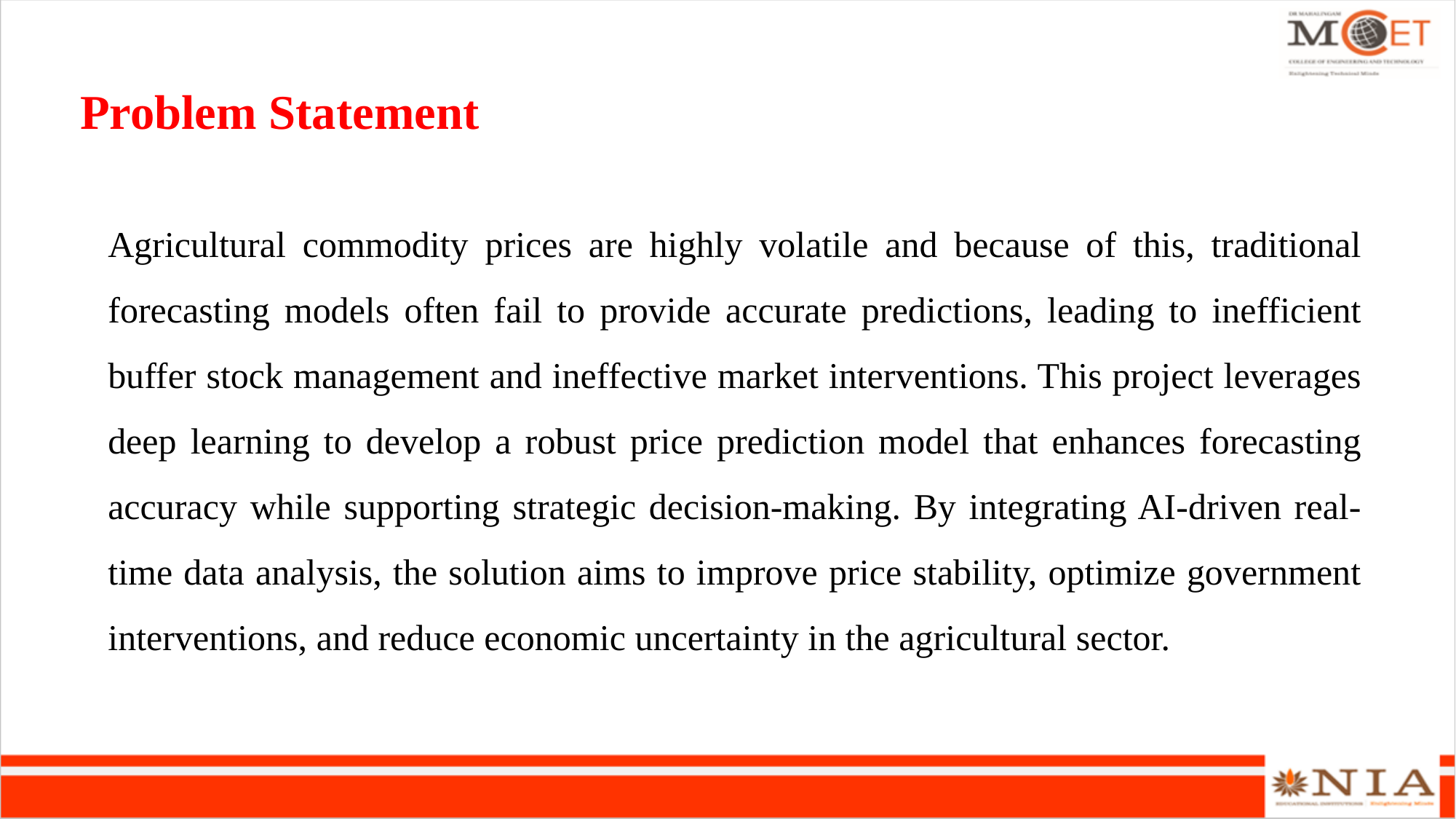

Problem Statement
Agricultural commodity prices are highly volatile and because of this, traditional forecasting models often fail to provide accurate predictions, leading to inefficient buffer stock management and ineffective market interventions. This project leverages deep learning to develop a robust price prediction model that enhances forecasting accuracy while supporting strategic decision-making. By integrating AI-driven real-time data analysis, the solution aims to improve price stability, optimize government interventions, and reduce economic uncertainty in the agricultural sector.